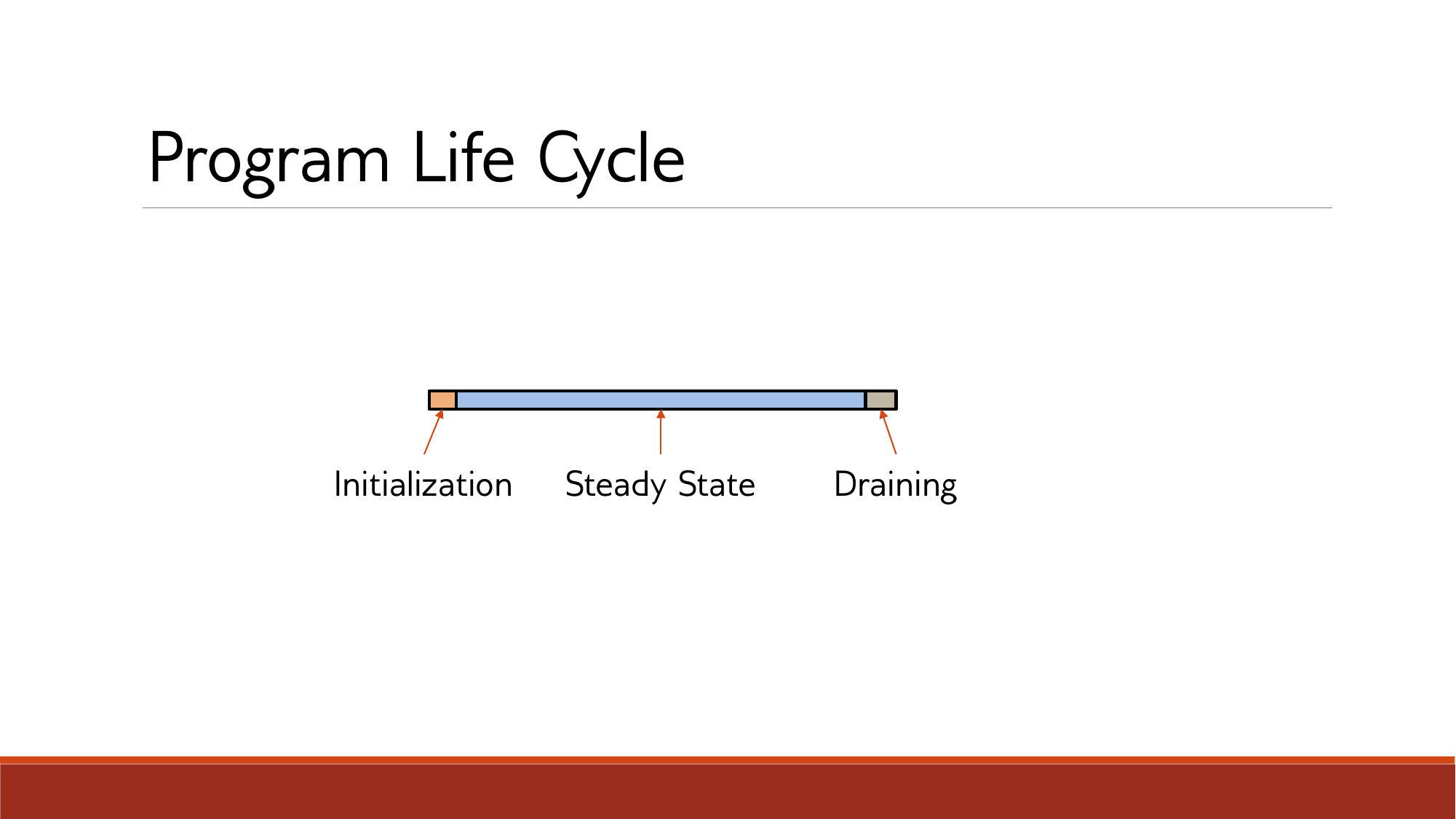

Program Life Cycle

Initialization
Steady State
Draining